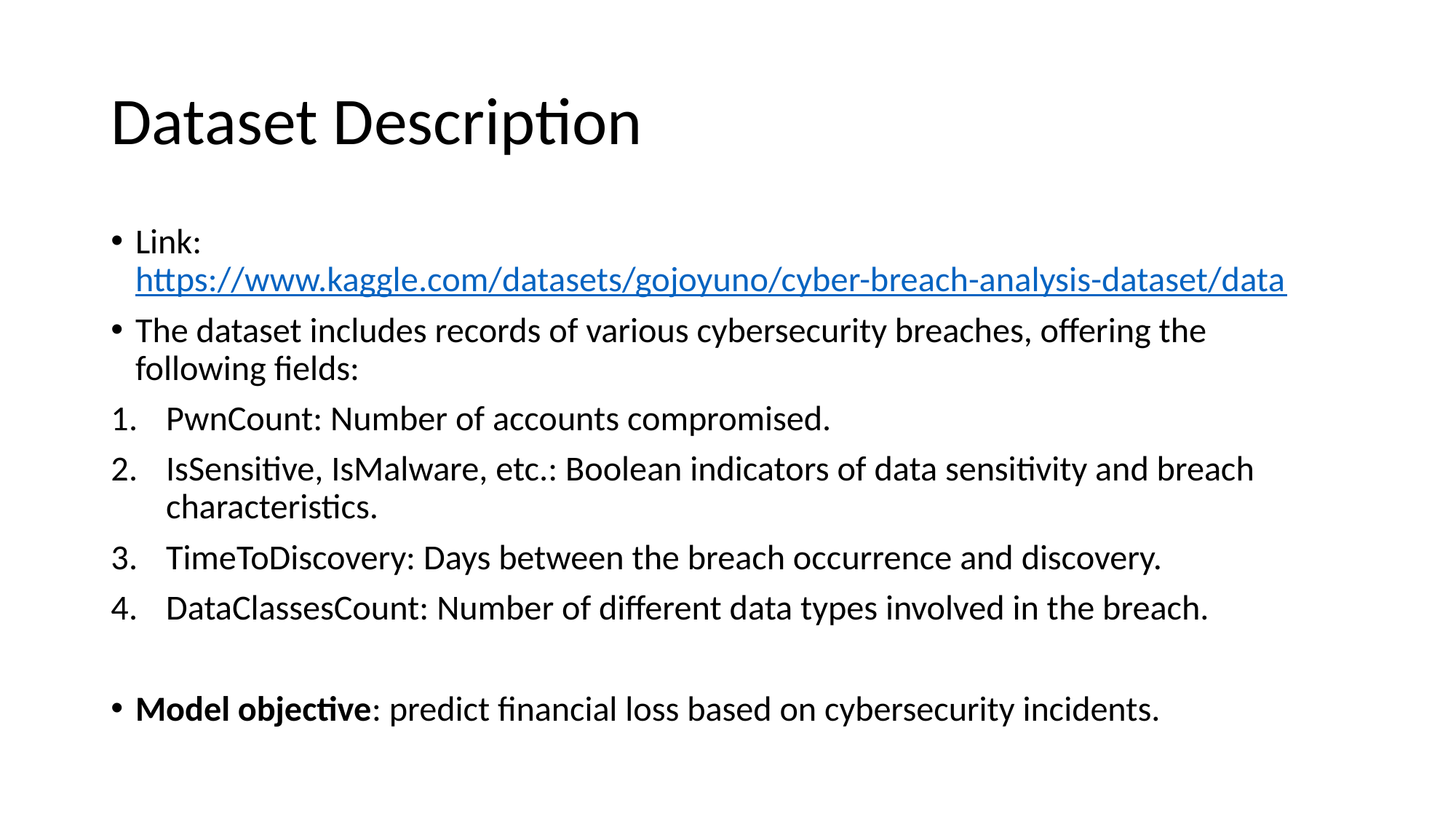

# Dataset Description
Link: https://www.kaggle.com/datasets/gojoyuno/cyber-breach-analysis-dataset/data
The dataset includes records of various cybersecurity breaches, offering the following fields:
PwnCount: Number of accounts compromised.
IsSensitive, IsMalware, etc.: Boolean indicators of data sensitivity and breach characteristics.
TimeToDiscovery: Days between the breach occurrence and discovery.
DataClassesCount: Number of different data types involved in the breach.

Model objective: predict financial loss based on cybersecurity incidents.